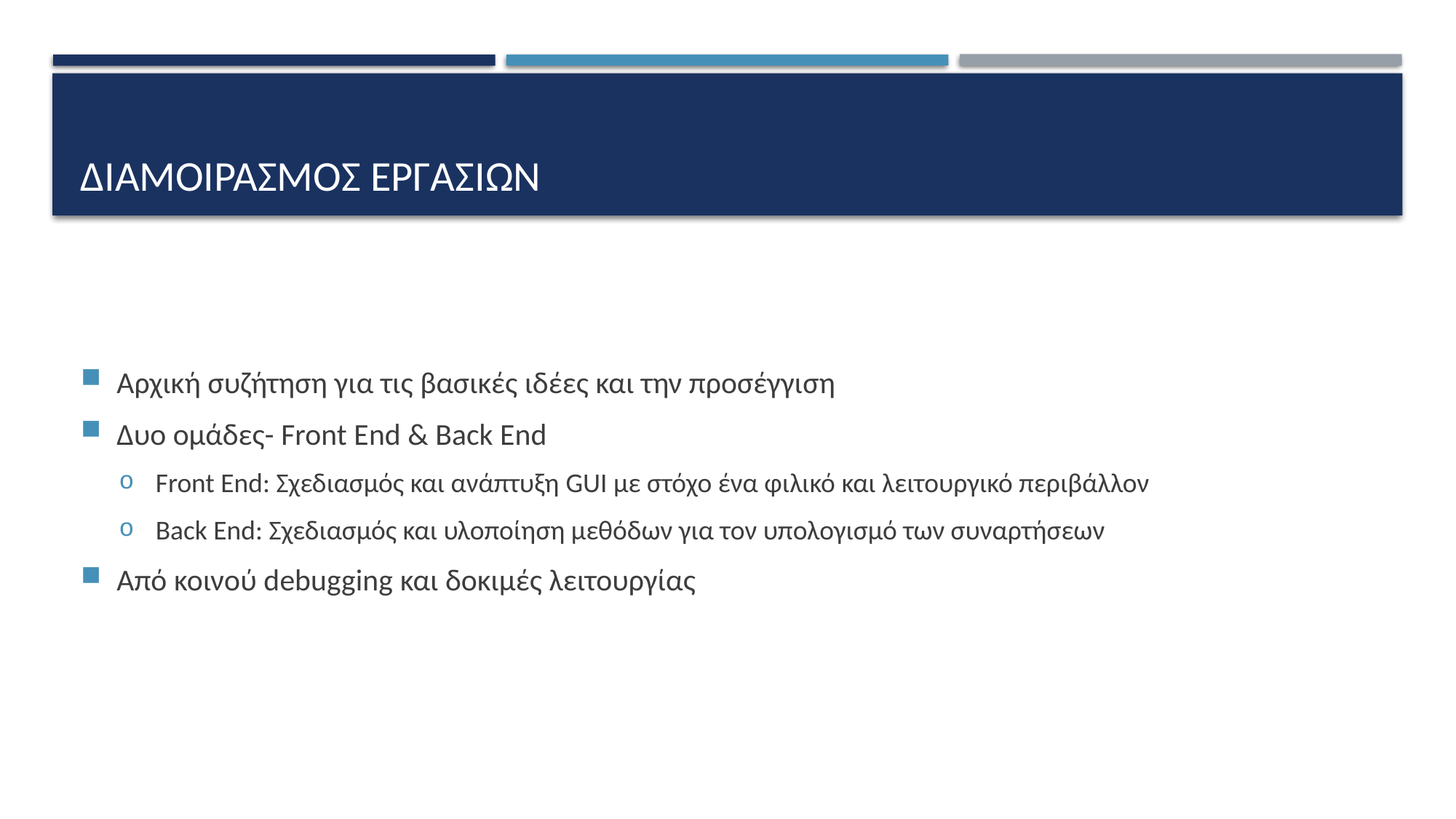

# Διαμοιρασμος εργασιων
Αρχική συζήτηση για τις βασικές ιδέες και την προσέγγιση
Δυο ομάδες- Front End & Back End
Front End: Σχεδιασμός και ανάπτυξη GUI με στόχο ένα φιλικό και λειτουργικό περιβάλλον
Back End: Σχεδιασμός και υλοποίηση μεθόδων για τον υπολογισμό των συναρτήσεων
Από κοινού debugging και δοκιμές λειτουργίας